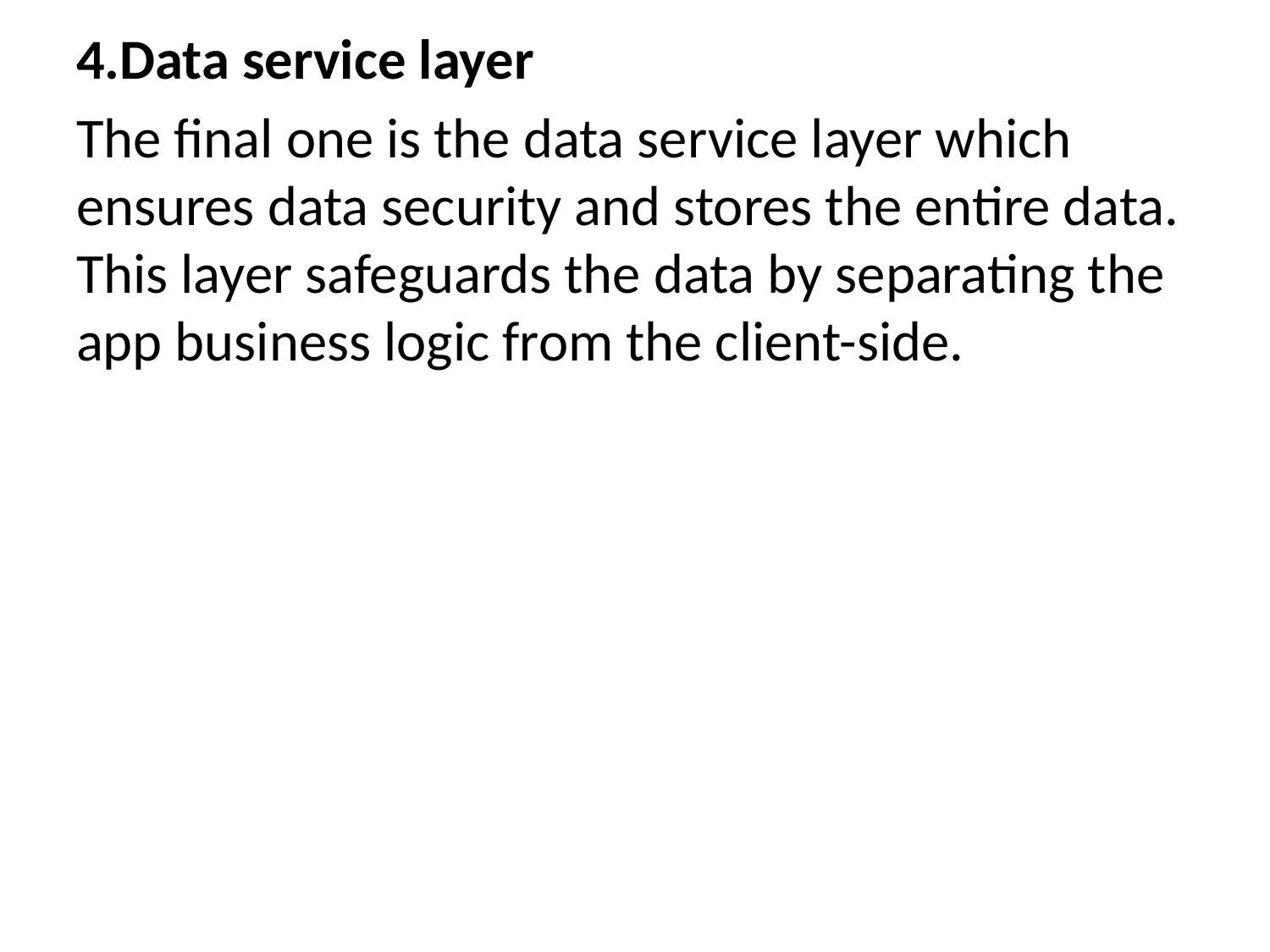

4.Data service layer
The final one is the data service layer which ensures data security and stores the entire data. This layer safeguards the data by separating the app business logic from the client-side.